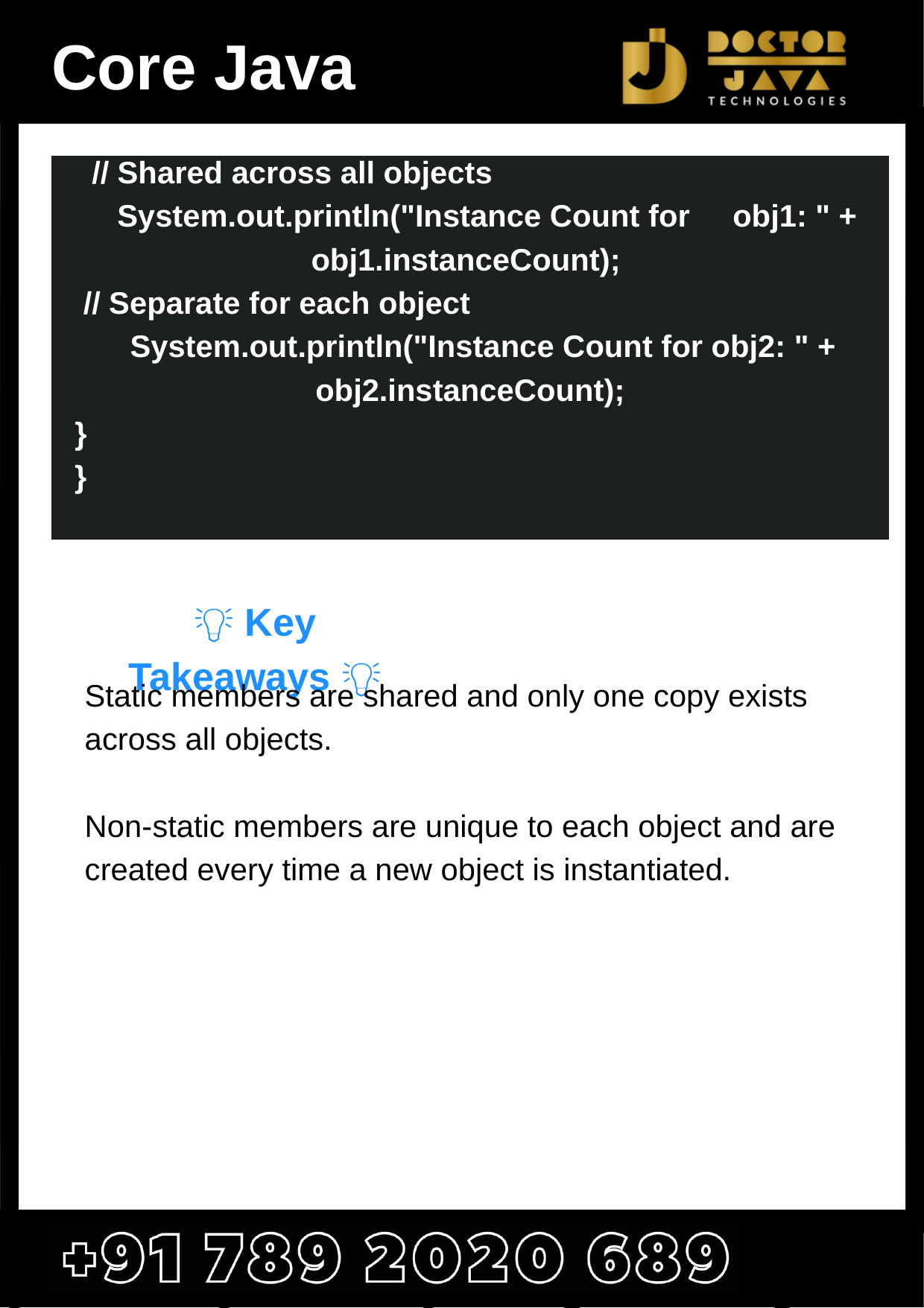

Core Java

    // Shared across all objects
    System.out.println("Instance Count for     obj1: " + obj1.instanceCount);
   // Separate for each object
   System.out.println("Instance Count for obj2: " + obj2.instanceCount);
  }
 }

💡 Key Takeaways 💡

Static members are shared and only one copy exists across all objects.

Non-static members are unique to each object and are created every time a new object is instantiated.